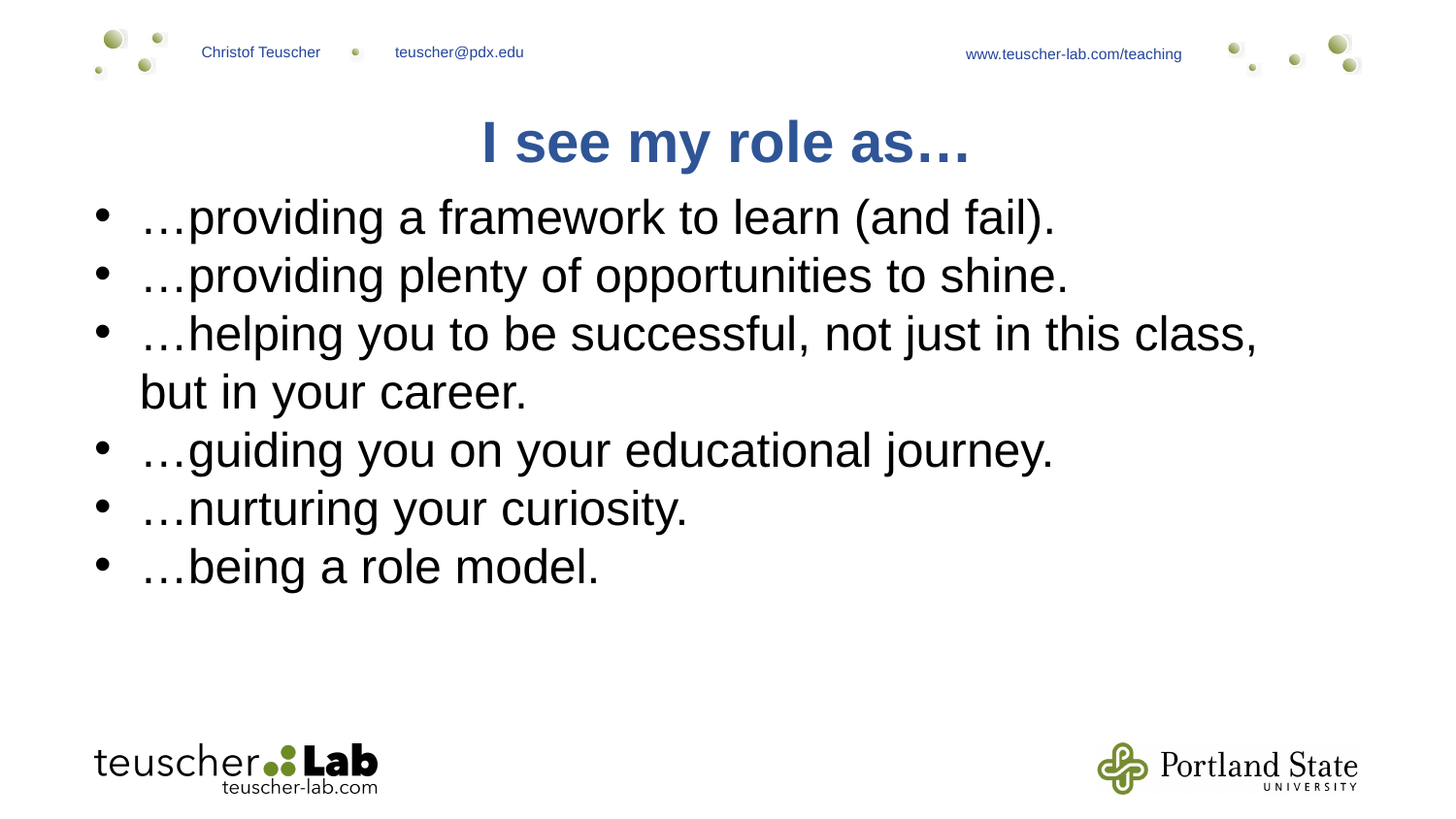

I see my role as…
…providing a framework to learn (and fail).
…providing plenty of opportunities to shine.
…helping you to be successful, not just in this class, but in your career.
…guiding you on your educational journey.
…nurturing your curiosity.
…being a role model.